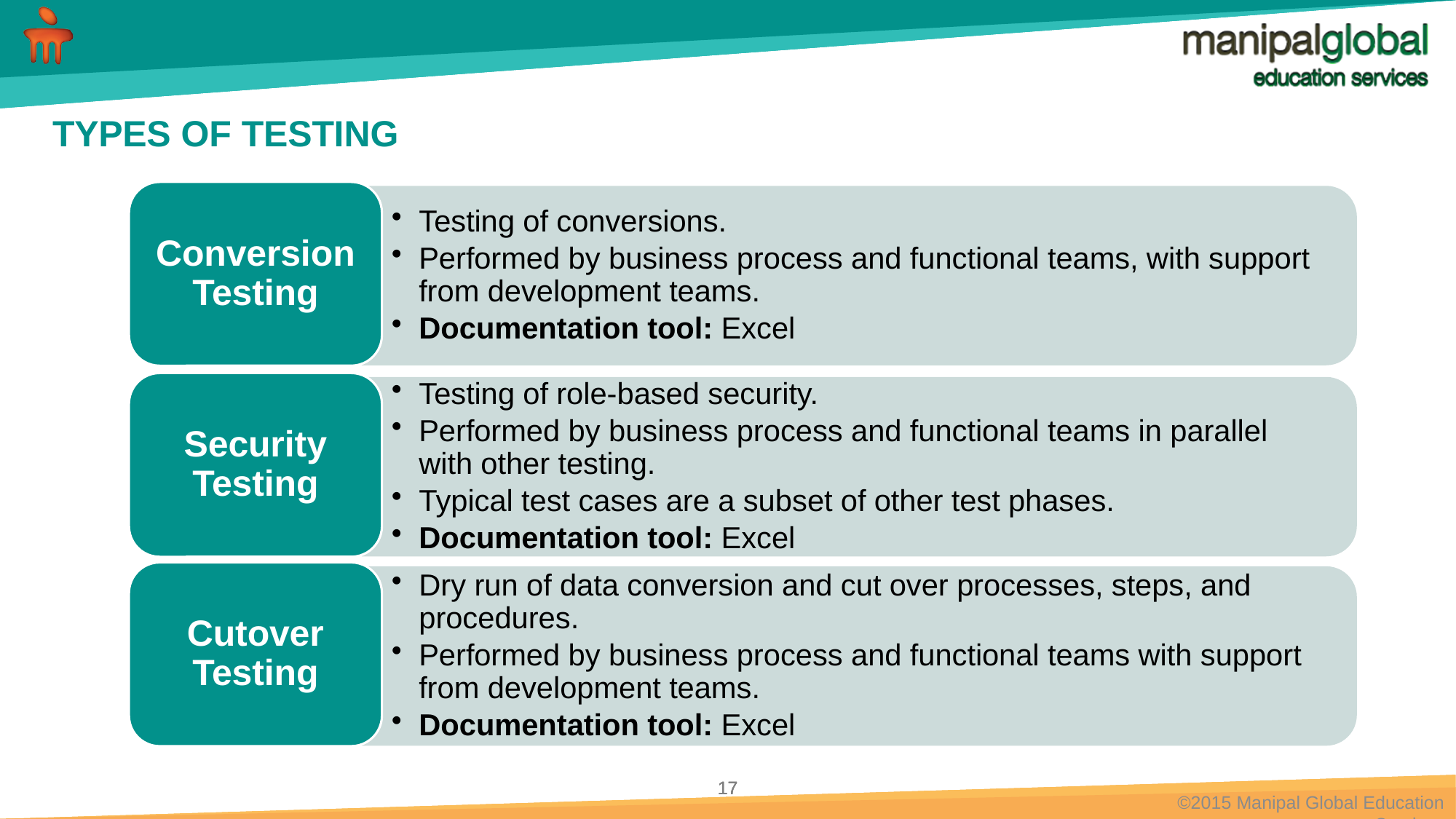

# TYPES OF TESTING

Conversion Testing

Testing of conversions.
Performed by business process and functional teams, with support from development teams.
Documentation tool: Excel

Security Testing

Testing of role-based security.
Performed by business process and functional teams in parallel with other testing.
Typical test cases are a subset of other test phases.
Documentation tool: Excel

Cutover Testing

Dry run of data conversion and cut over processes, steps, and procedures.
Performed by business process and functional teams with support from development teams.
Documentation tool: Excel